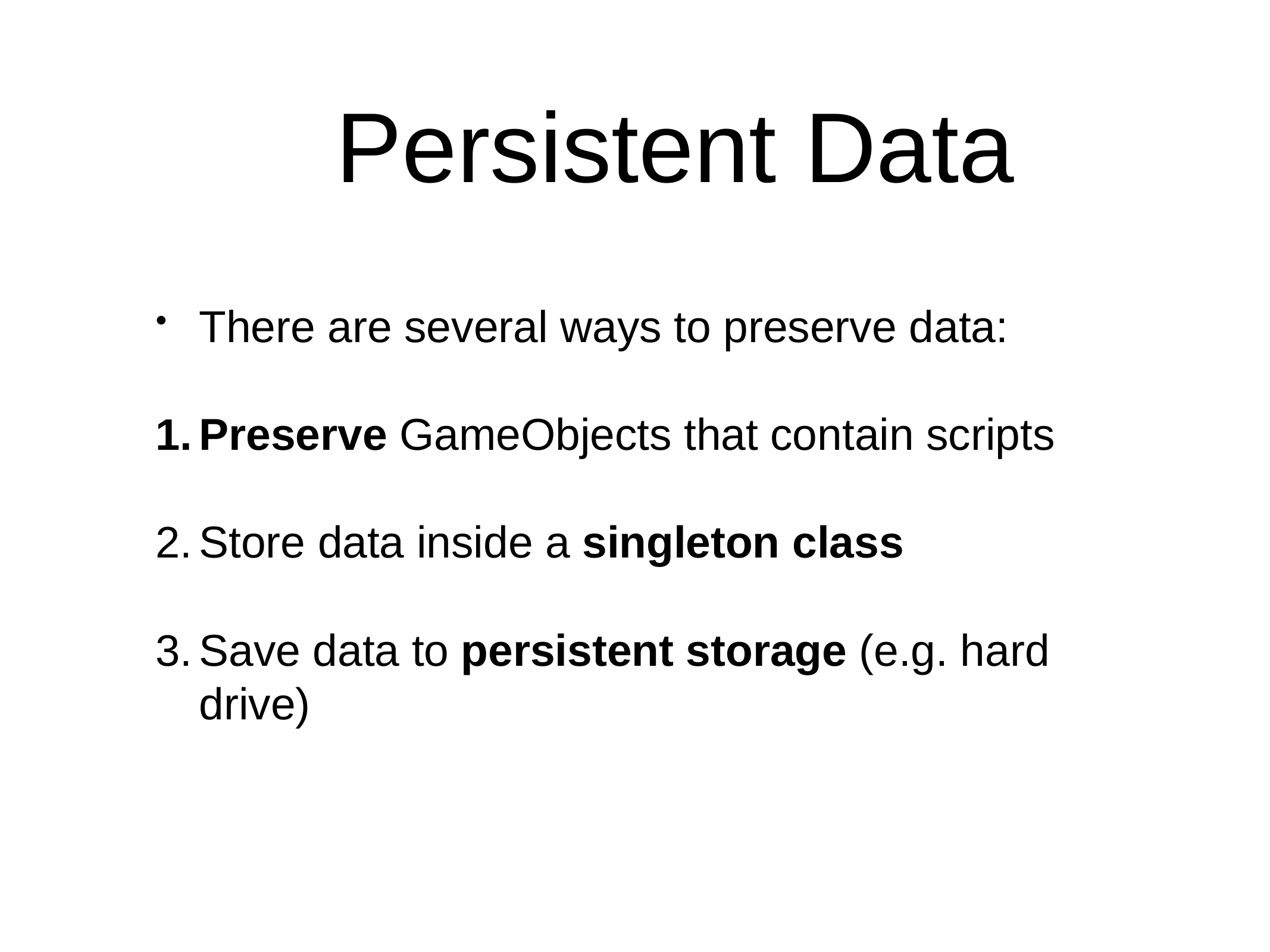

# Persistent Data
There are several ways to preserve data:

Preserve GameObjects that contain scripts

Store data inside a singleton class

Save data to persistent storage (e.g. hard drive)